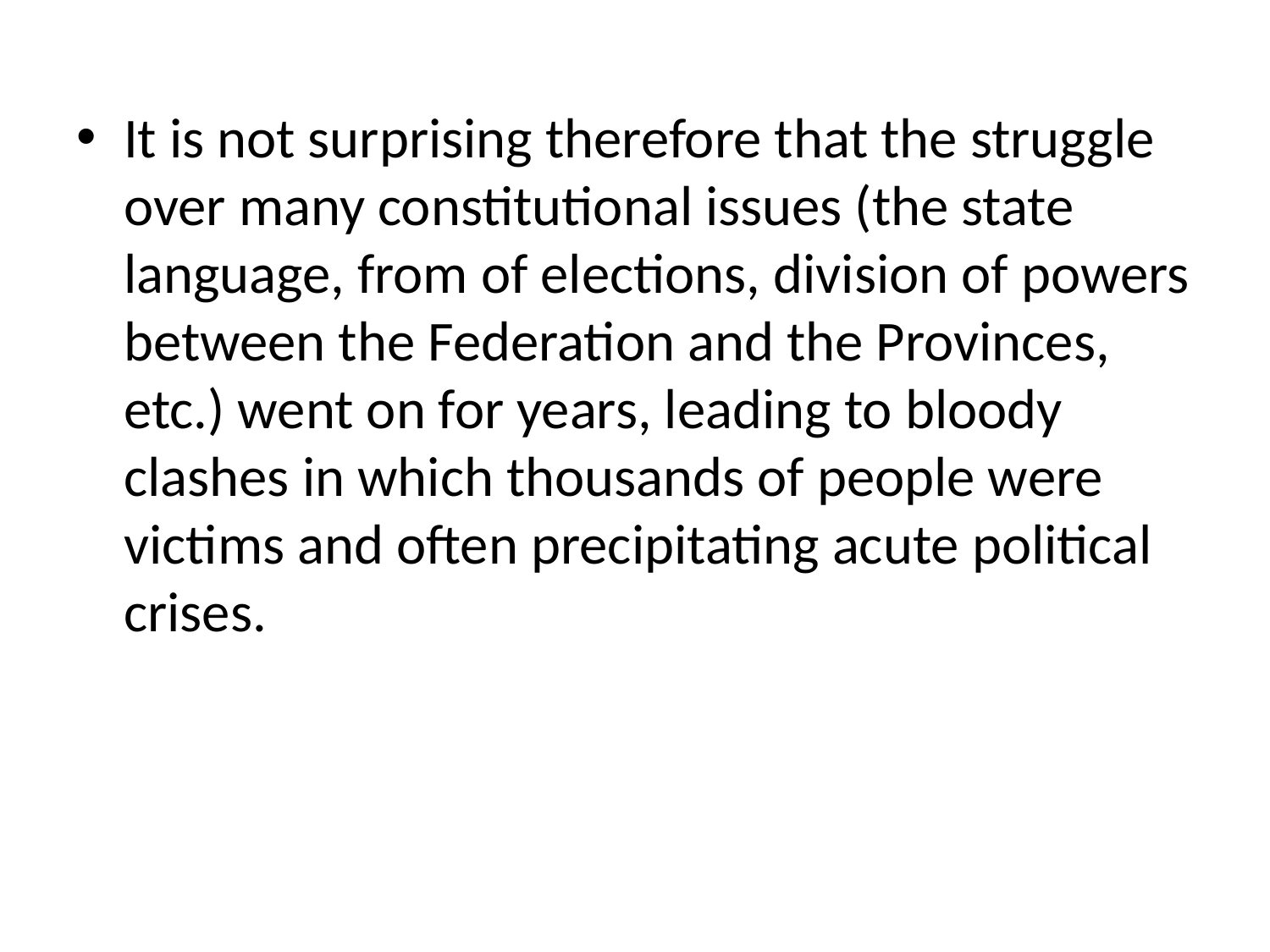

It is not surprising therefore that the struggle over many constitutional issues (the state language, from of elections, division of powers between the Federation and the Provinces, etc.) went on for years, leading to bloody clashes in which thousands of people were victims and often precipitating acute political crises.